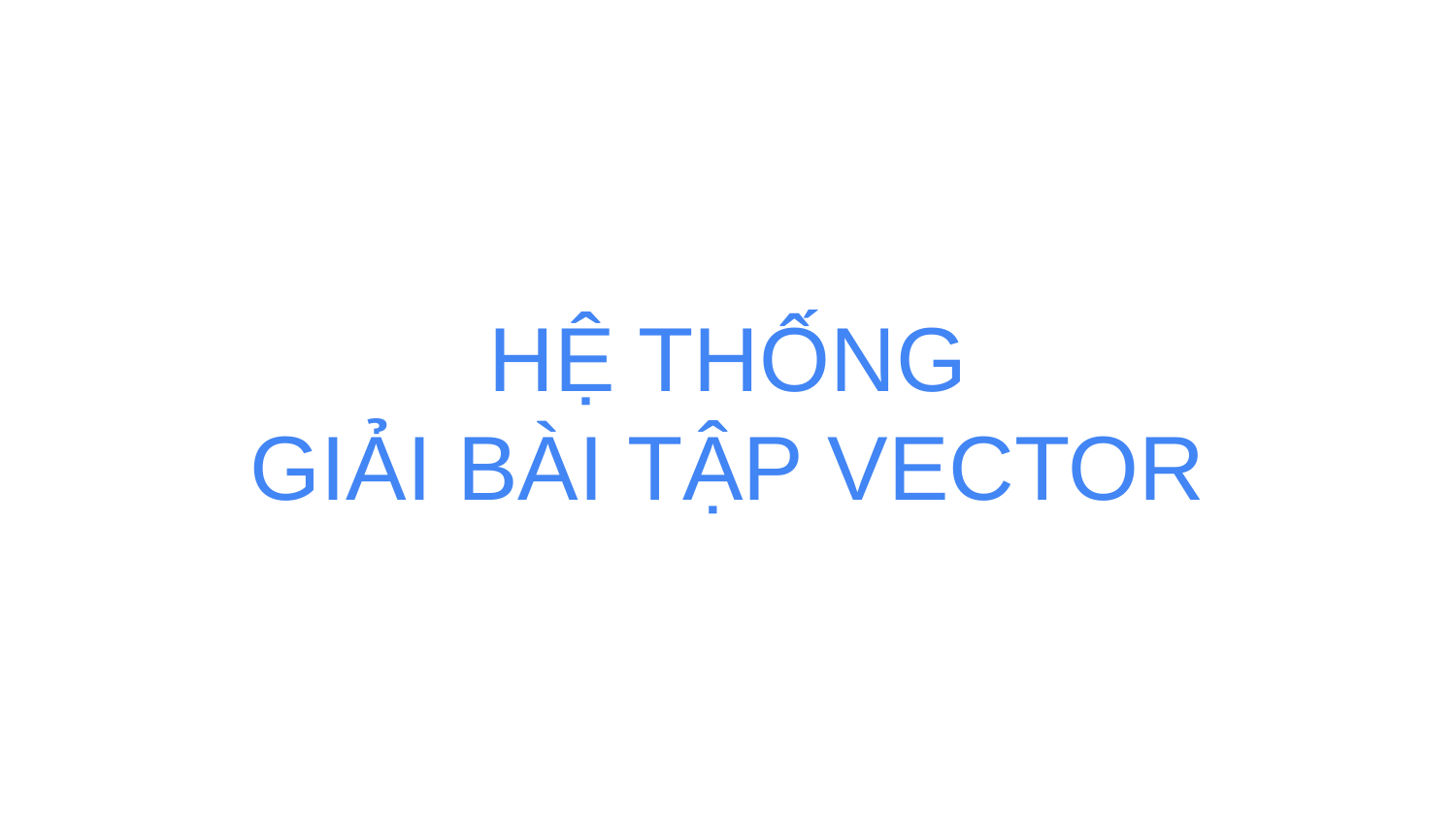

# HỆ THỐNG
GIẢI BÀI TẬP VECTOR